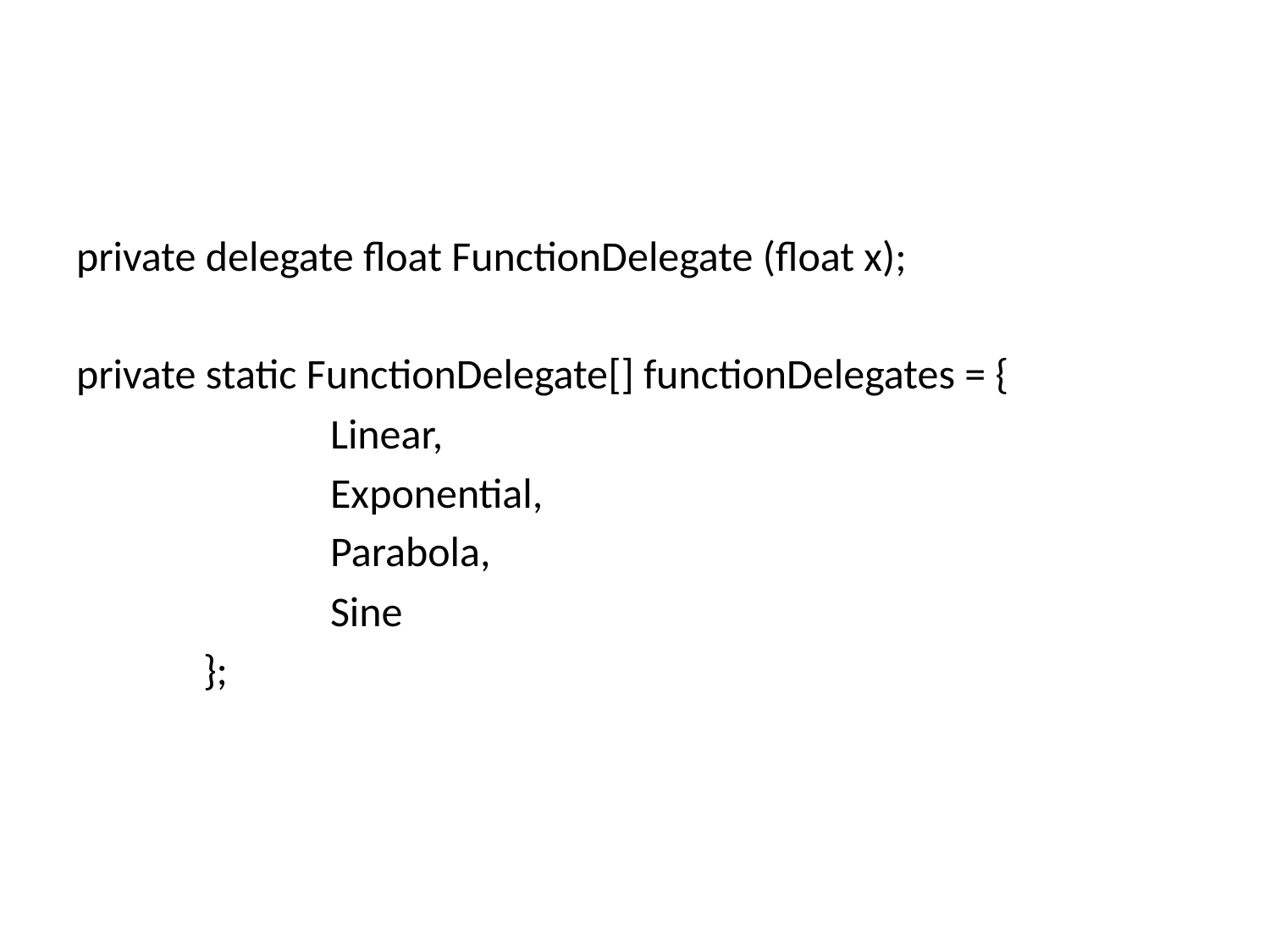

#
private delegate float FunctionDelegate (float x);

private static FunctionDelegate[] functionDelegates = {
		Linear,
		Exponential,
		Parabola,
		Sine
	};